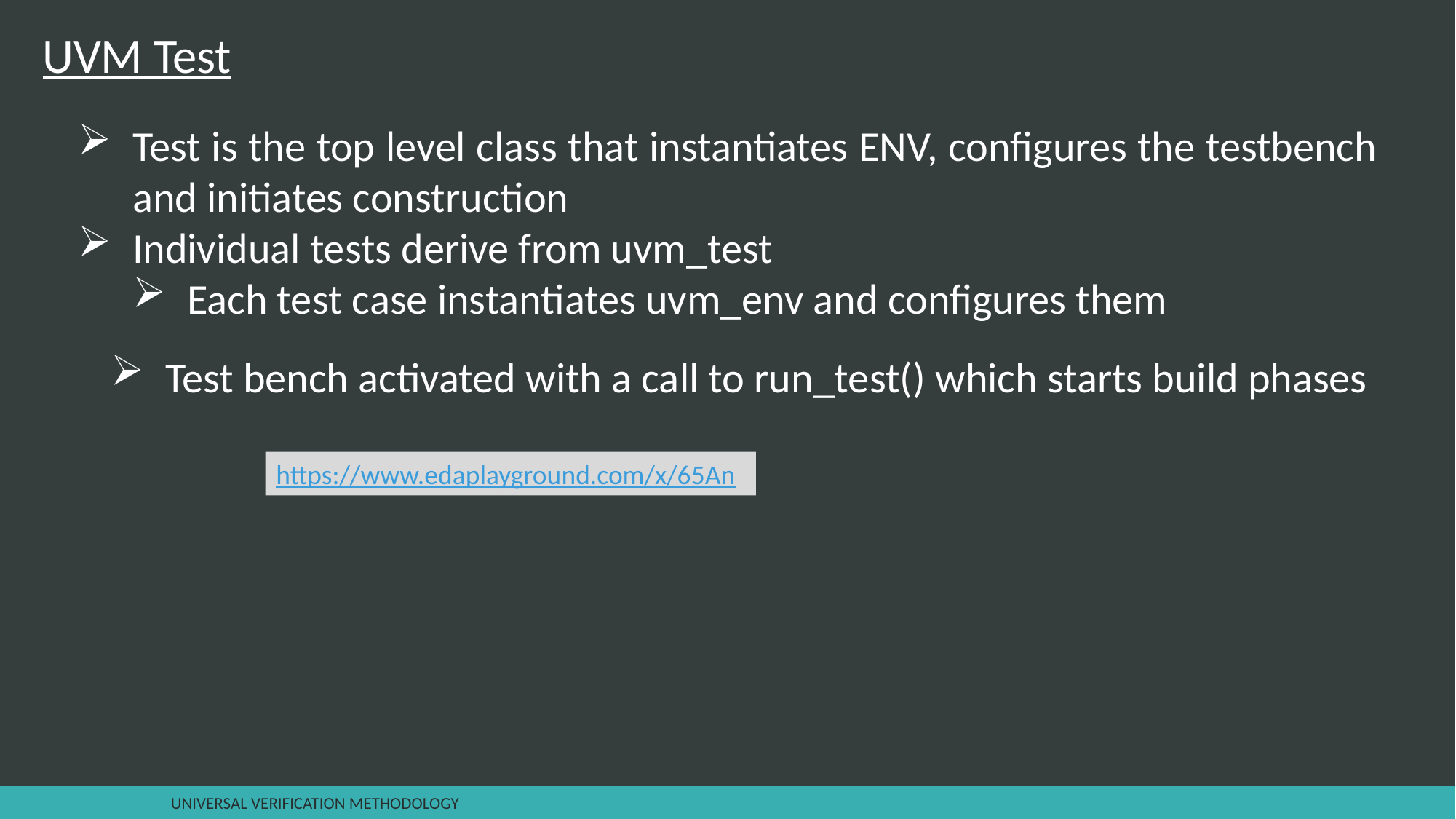

UVM Test
Test is the top level class that instantiates ENV, configures the testbench and initiates construction
Individual tests derive from uvm_test
Each test case instantiates uvm_env and configures them
Test bench activated with a call to run_test() which starts build phases
https://www.edaplayground.com/x/65An
Universal verification Methodology

75